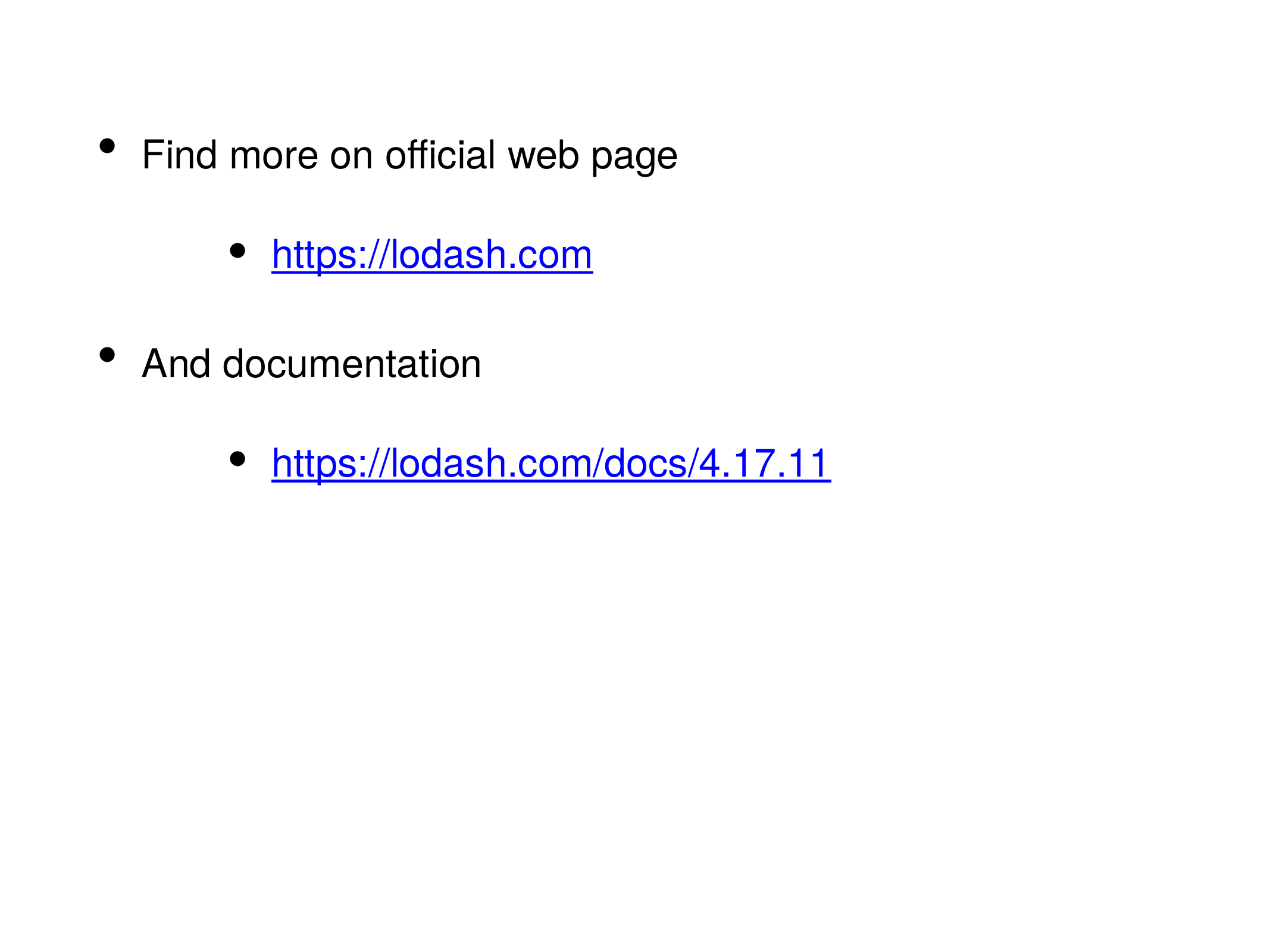

Find more on official web page
https://lodash.com
And documentation
https://lodash.com/docs/4.17.11